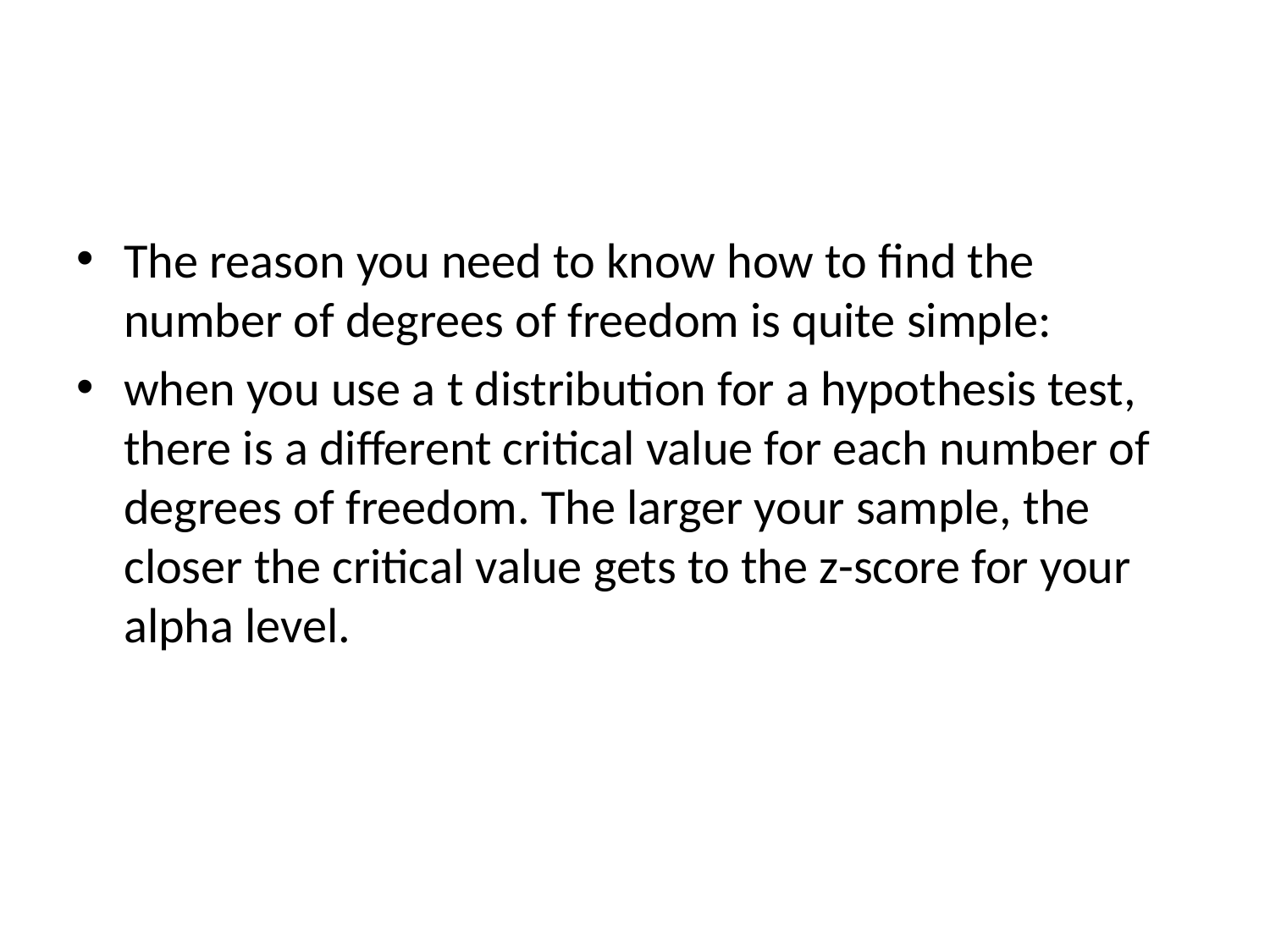

#
The reason you need to know how to find the number of degrees of freedom is quite simple:
when you use a t distribution for a hypothesis test, there is a different critical value for each number of degrees of freedom. The larger your sample, the closer the critical value gets to the z-score for your alpha level.